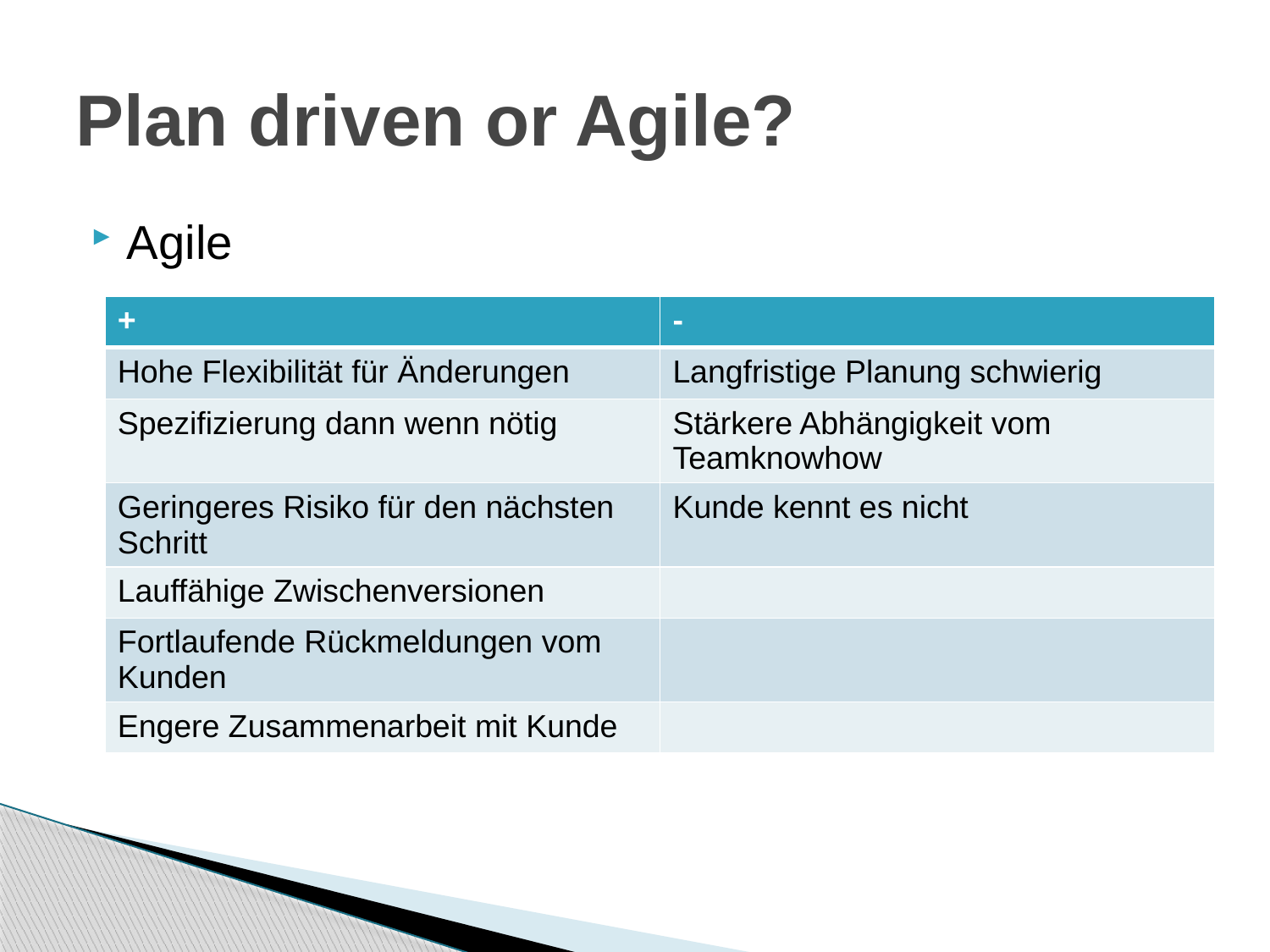

# Plan driven or Agile?
Agile
| + | - |
| --- | --- |
| Hohe Flexibilität für Änderungen | Langfristige Planung schwierig |
| Spezifizierung dann wenn nötig | Stärkere Abhängigkeit vom Teamknowhow |
| Geringeres Risiko für den nächsten Schritt | Kunde kennt es nicht |
| Lauffähige Zwischenversionen |  |
| Fortlaufende Rückmeldungen vom Kunden |  |
| Engere Zusammenarbeit mit Kunde |  |